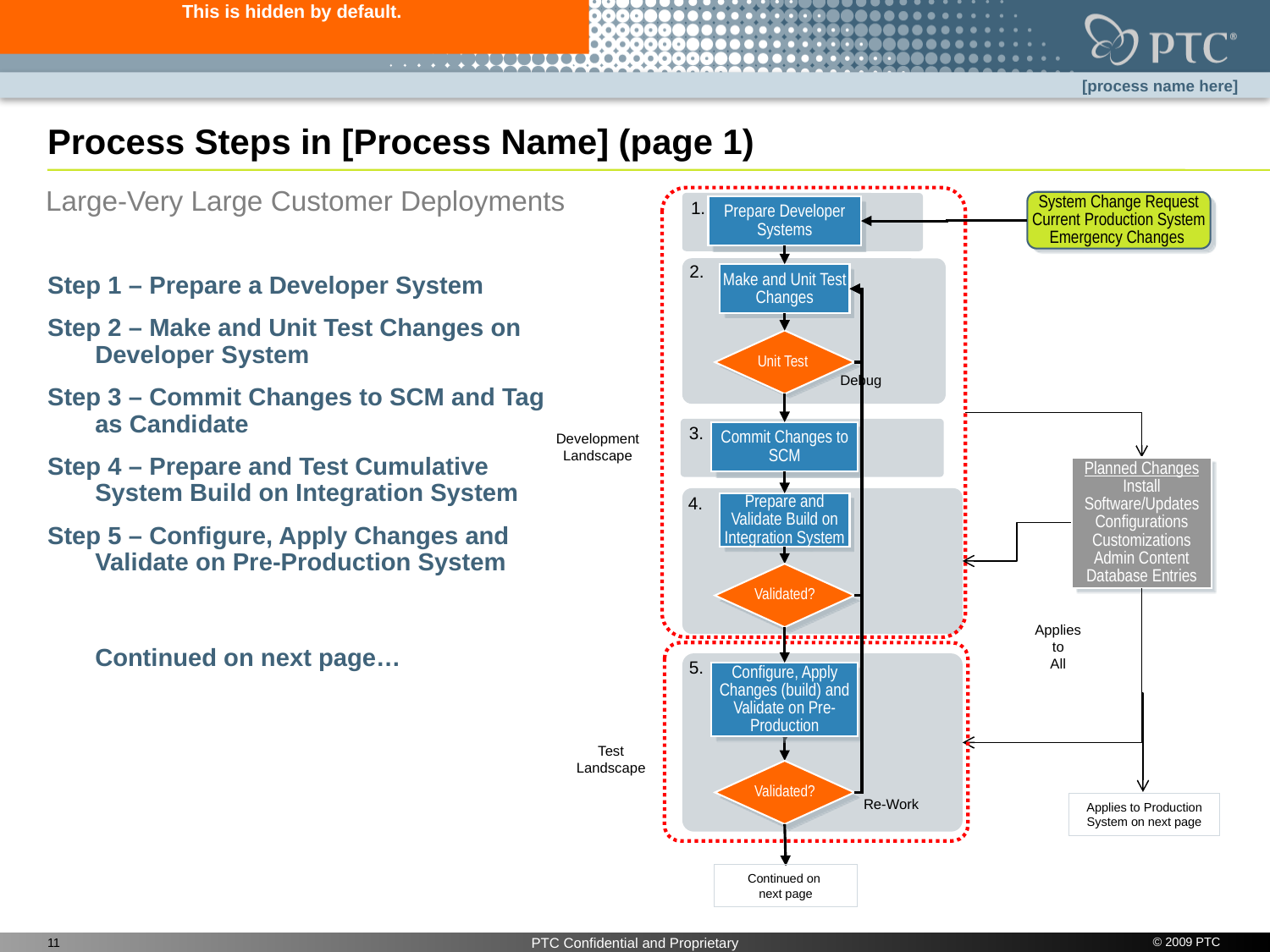

This is hidden by default.
# Process Steps in [Process Name] (page 1)
Large-Very Large Customer Deployments

1.
System Change Request
Current Production System
Emergency Changes

Prepare Developer Systems
2.

Make and Unit Test Changes
Step 1 – Prepare a Developer System
Step 2 – Make and Unit Test Changes on Developer System
Step 3 – Commit Changes to SCM and Tag as Candidate
Step 4 – Prepare and Test Cumulative System Build on Integration System
Step 5 – Configure, Apply Changes and Validate on Pre-Production System
Continued on next page…

Unit Test
Debug
3.

Commit Changes to SCM
Development
Landscape
Planned Changes
Install Software/Updates
Configurations
Customizations
Admin Content
Database Entries
4.

Prepare and Validate Build on Integration System
Validated?
Applies
to
All

5.

Configure, Apply Changes (build) and Validate on Pre-Production
Test Landscape
Validated?
Re-Work
Applies to Production System on next page
Continued on
next page
© 2009 PTC
11